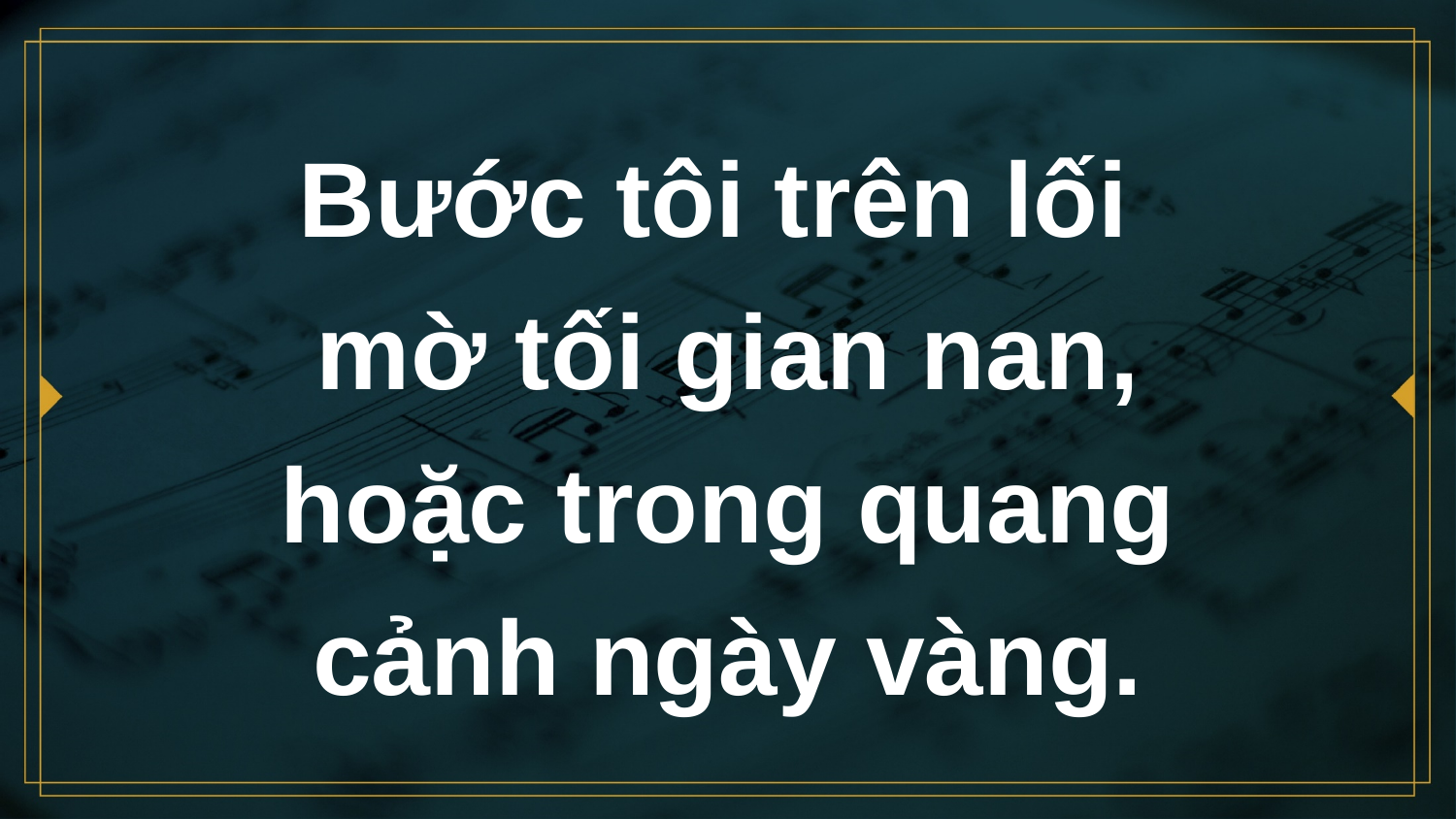

# Bước tôi trên lối mờ tối gian nan, hoặc trong quang cảnh ngày vàng.